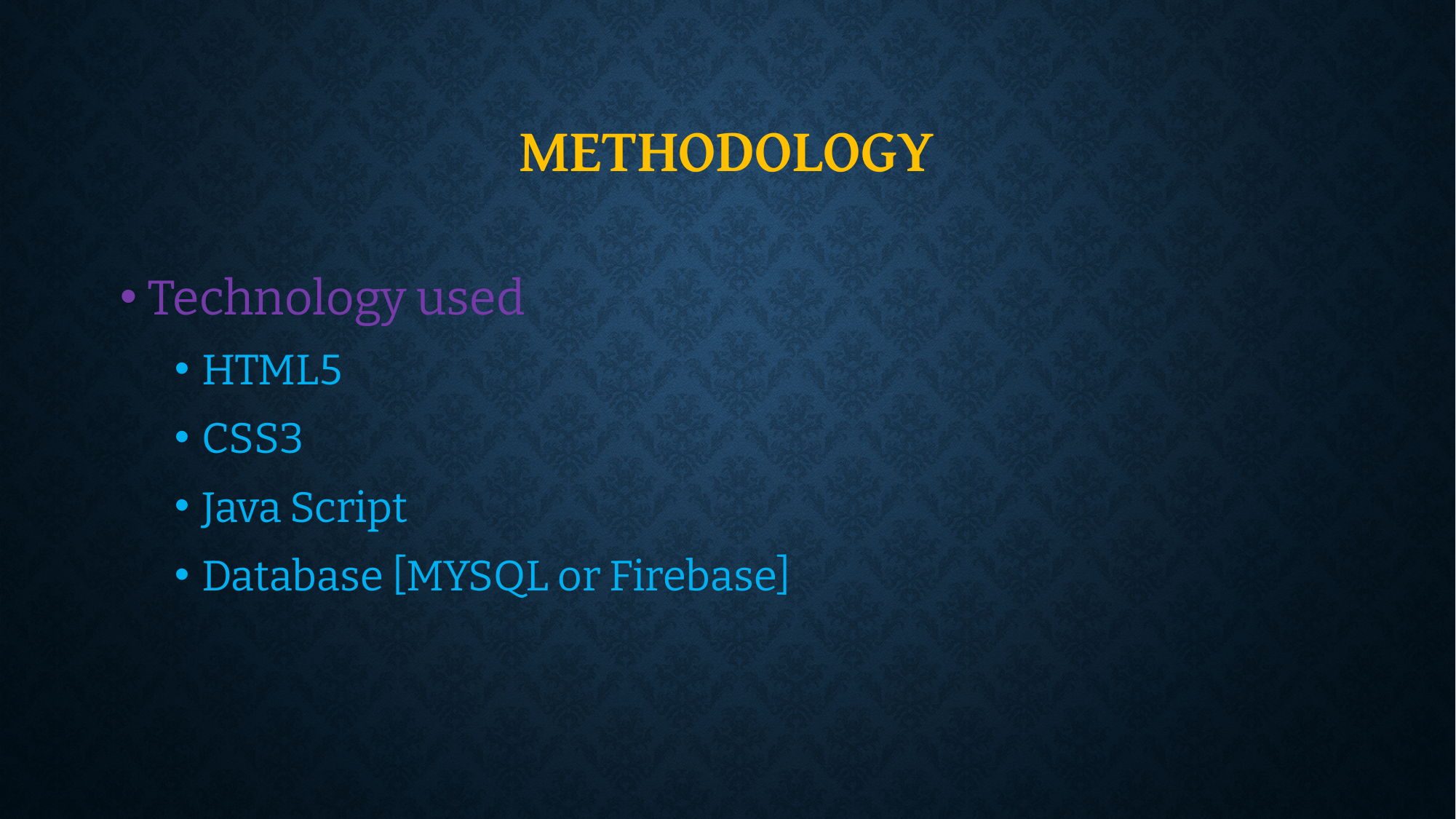

# Methodology
Technology used
HTML5
CSS3
Java Script
Database [MYSQL or Firebase]